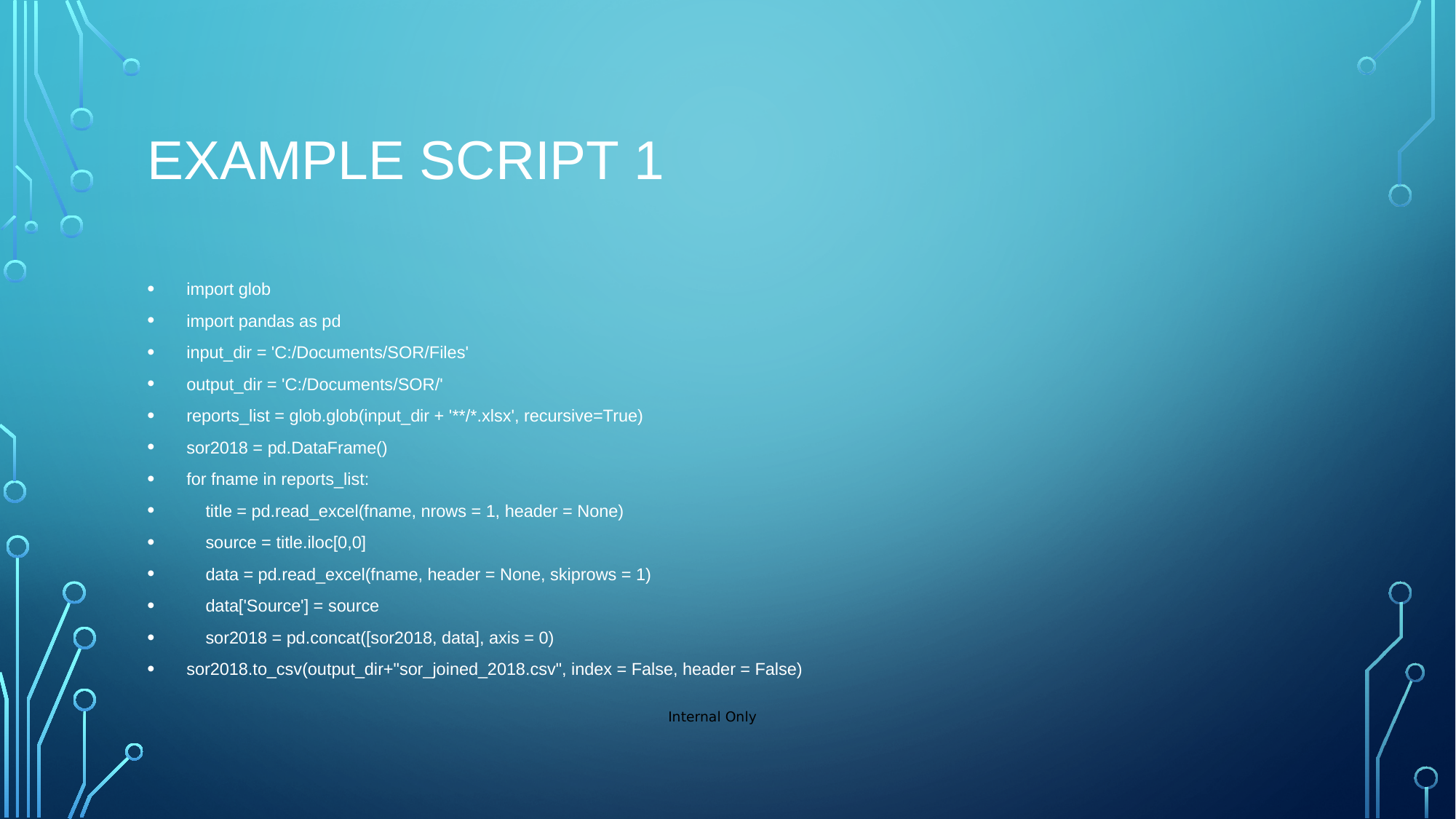

# Example script 1
import glob
import pandas as pd
input_dir = 'C:/Documents/SOR/Files'
output_dir = 'C:/Documents/SOR/'
reports_list = glob.glob(input_dir + '**/*.xlsx', recursive=True)
sor2018 = pd.DataFrame()
for fname in reports_list:
    title = pd.read_excel(fname, nrows = 1, header = None)
    source = title.iloc[0,0]
    data = pd.read_excel(fname, header = None, skiprows = 1)
    data['Source'] = source
    sor2018 = pd.concat([sor2018, data], axis = 0)
sor2018.to_csv(output_dir+"sor_joined_2018.csv", index = False, header = False)
Internal Only